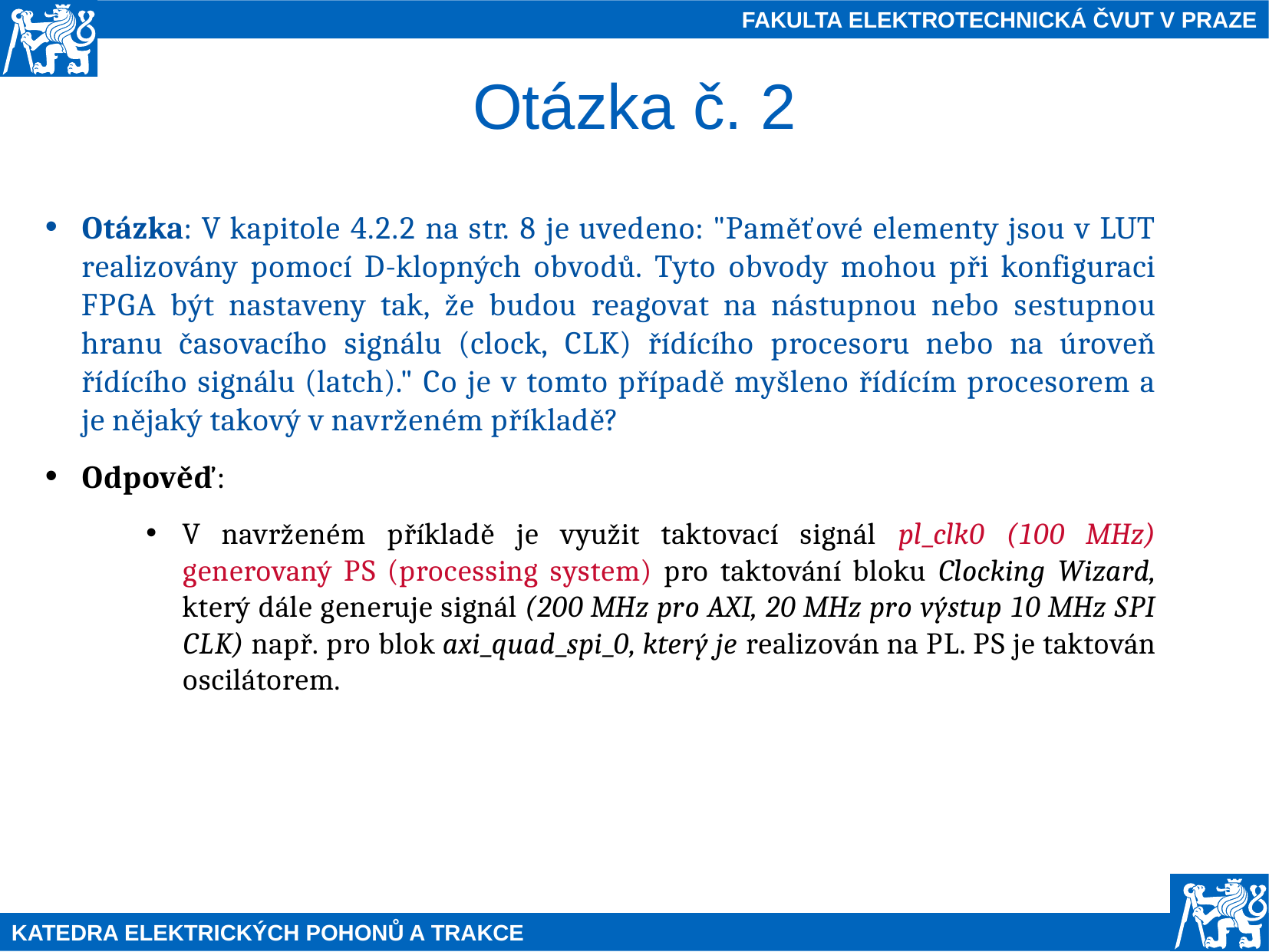

# Otázka č. 2
Otázka: V kapitole 4.2.2 na str. 8 je uvedeno: "Paměťové elementy jsou v LUT realizovány pomocí D-klopných obvodů. Tyto obvody mohou při konfiguraci FPGA být nastaveny tak, že budou reagovat na nástupnou nebo sestupnou hranu časovacího signálu (clock, CLK) řídícího procesoru nebo na úroveň řídícího signálu (latch)." Co je v tomto případě myšleno řídícím procesorem a je nějaký takový v navrženém příkladě?
Odpověď:
V navrženém příkladě je využit taktovací signál pl_clk0 (100 MHz) generovaný PS (processing system) pro taktování bloku Clocking Wizard, který dále generuje signál (200 MHz pro AXI, 20 MHz pro výstup 10 MHz SPI CLK) např. pro blok axi_quad_spi_0, který je realizován na PL. PS je taktován oscilátorem.